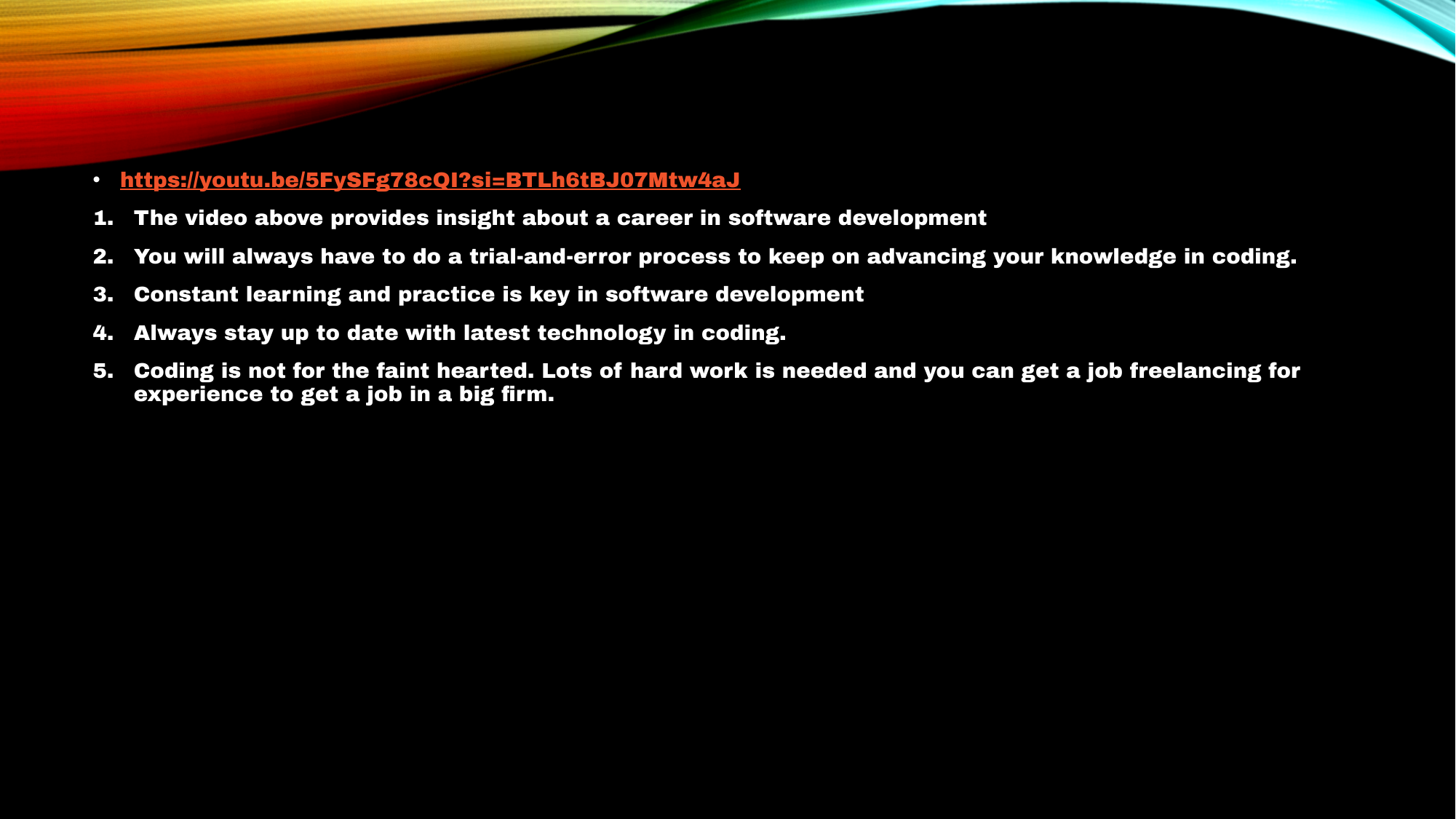

https://youtu.be/5FySFg78cQI?si=BTLh6tBJ07Mtw4aJ
The video above provides insight about a career in software development
You will always have to do a trial-and-error process to keep on advancing your knowledge in coding.
Constant learning and practice is key in software development
Always stay up to date with latest technology in coding.
Coding is not for the faint hearted. Lots of hard work is needed and you can get a job freelancing for experience to get a job in a big firm.